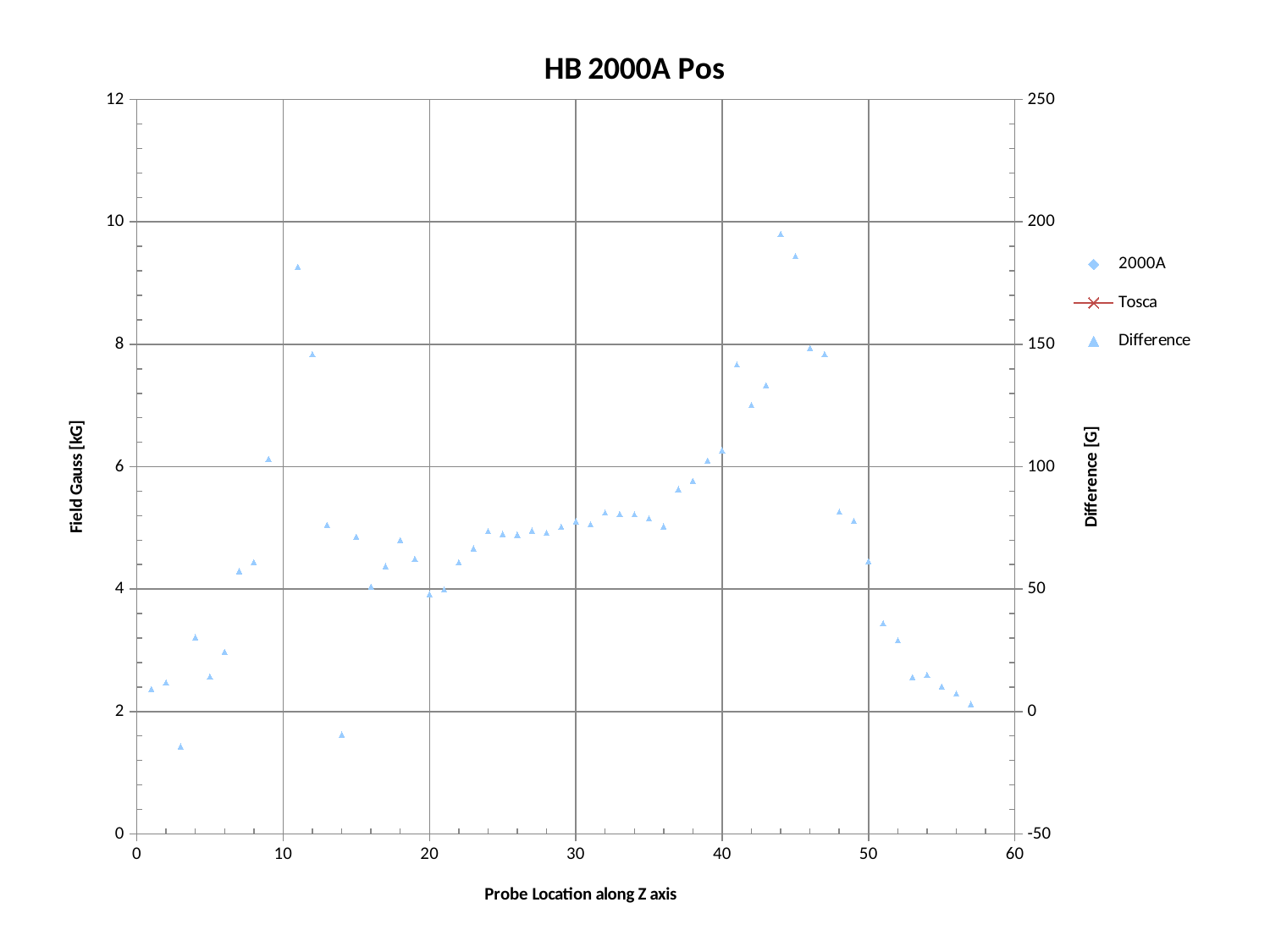

### Chart: HB 2000A Pos

| Category | 2000A |  |  |
|---|---|---|---|